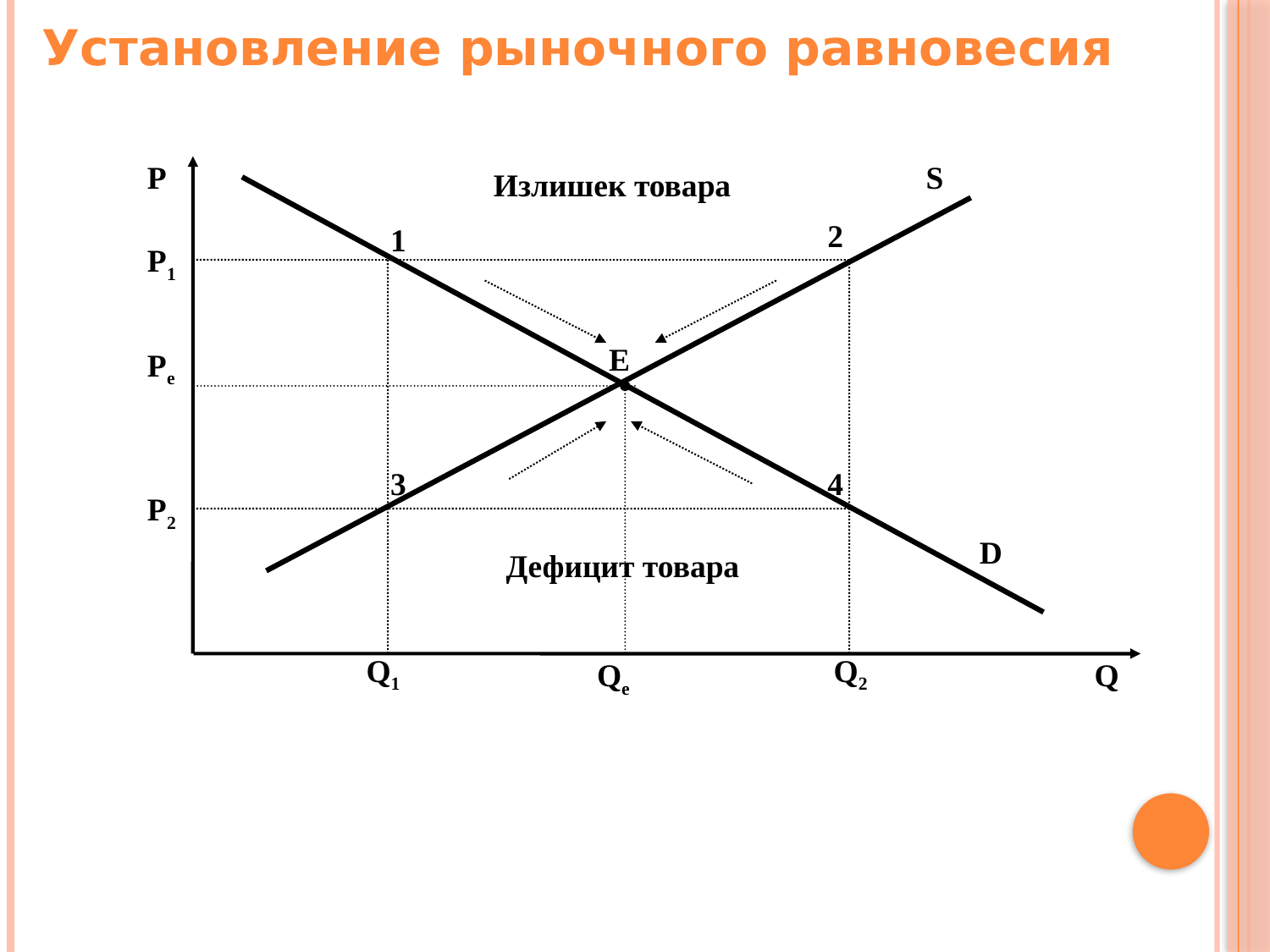

Установление рыночного равновесия
P

S
Излишек товара

2
1
P1

E
Pe

3
4
P2

D
Дефицит товара
Q1
 Q2

  Qe
Q